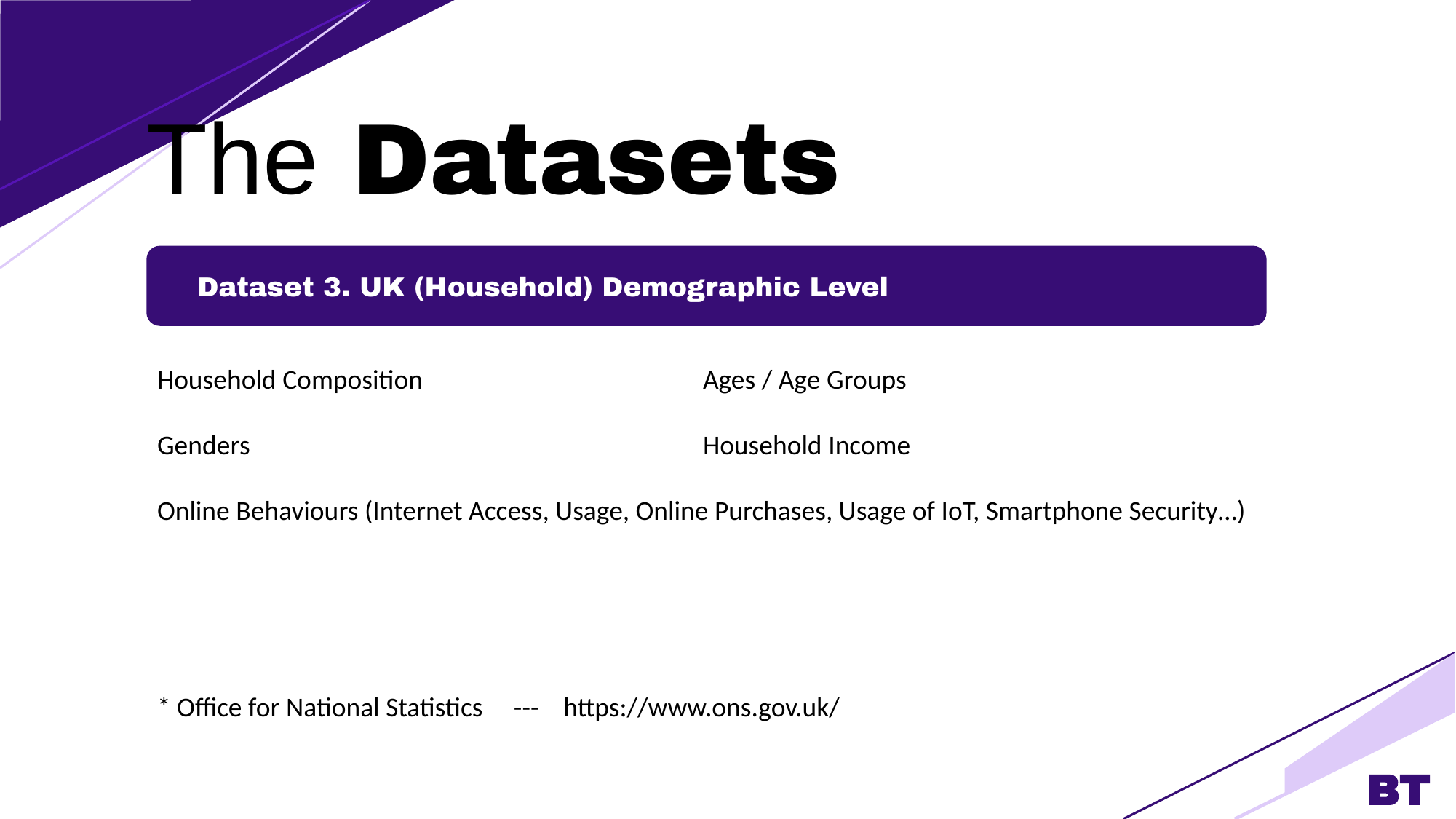

The Datasets
    Dataset 3. UK (Household) Demographic Level
Household Composition			Ages / Age Groups

Genders					Household Income

Online Behaviours (Internet Access, Usage, Online Purchases, Usage of IoT, Smartphone Security…)

* Office for National Statistics     ---    https://www.ons.gov.uk/

BT